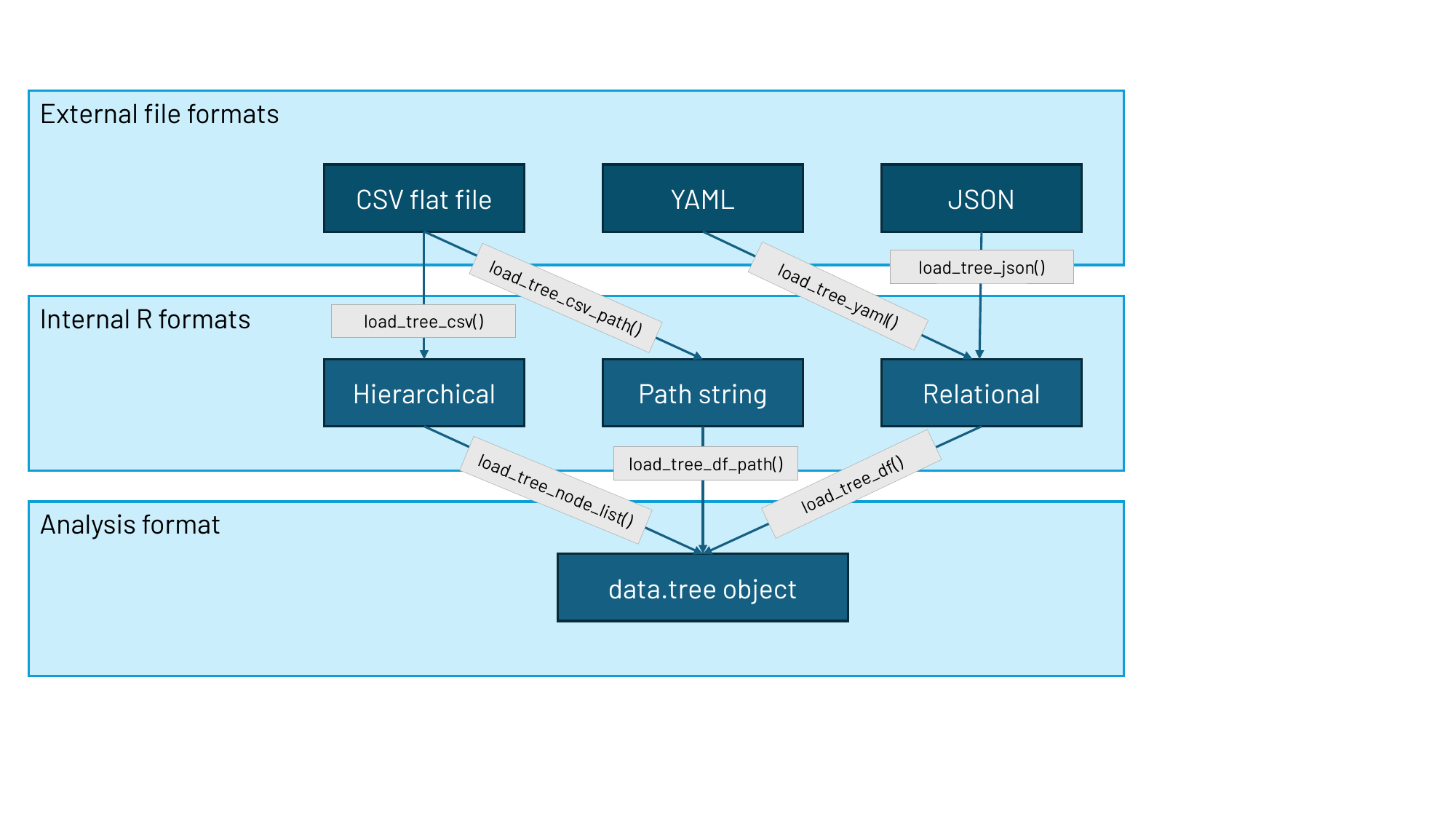

External file formats
CSV flat file
JSON
YAML
load_tree_json()
load_tree_yaml()
load_tree_csv_path()
Internal R formats
load_tree_csv()
Relational
Hierarchical
Path string
load_tree_df_path()
load_tree_df()
load_tree_node_list()
Analysis format
data.tree object